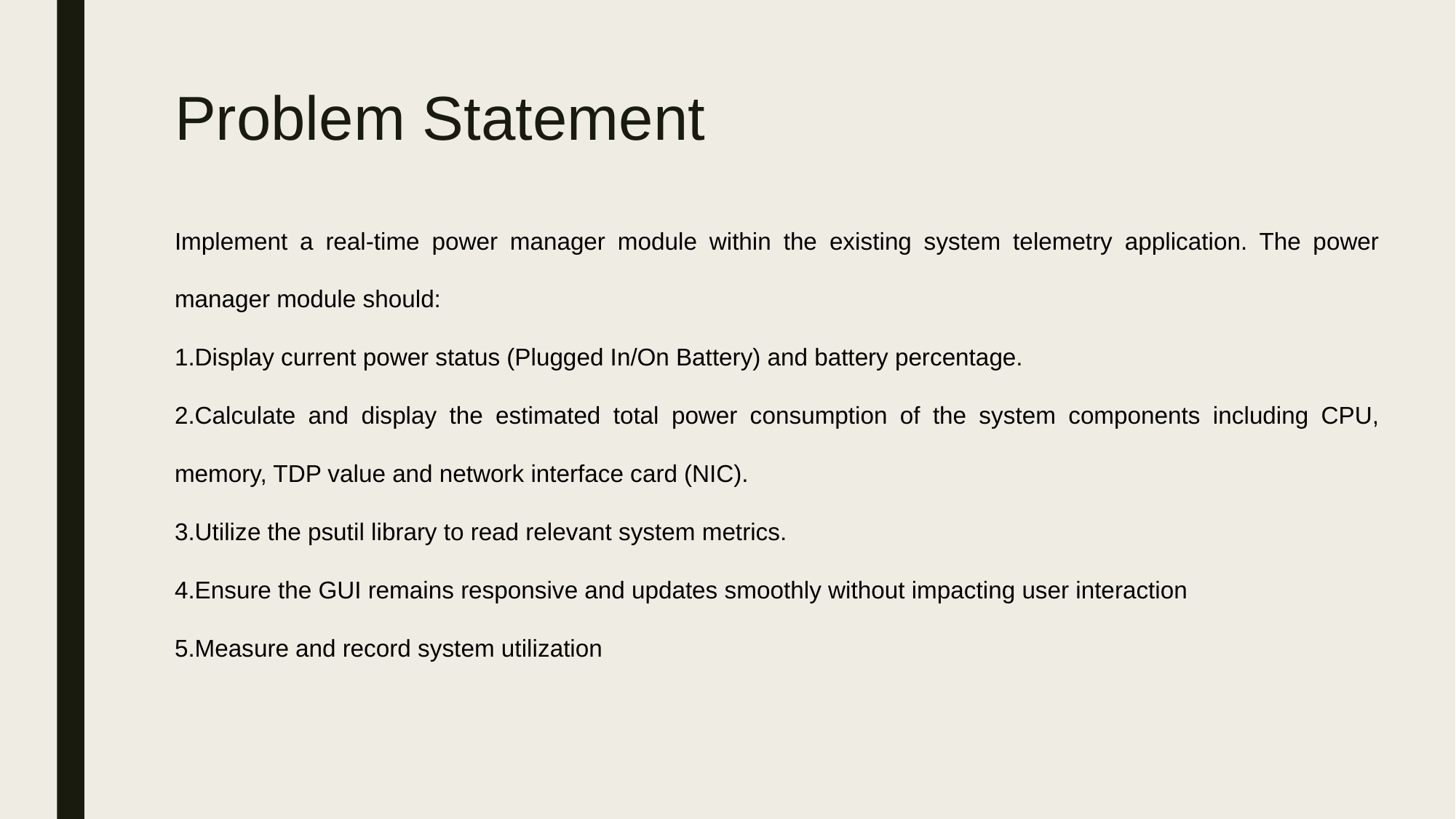

# Problem Statement
Implement a real-time power manager module within the existing system telemetry application. The power manager module should:
Display current power status (Plugged In/On Battery) and battery percentage.
Calculate and display the estimated total power consumption of the system components including CPU, memory, TDP value and network interface card (NIC).
Utilize the psutil library to read relevant system metrics.
Ensure the GUI remains responsive and updates smoothly without impacting user interaction
Measure and record system utilization